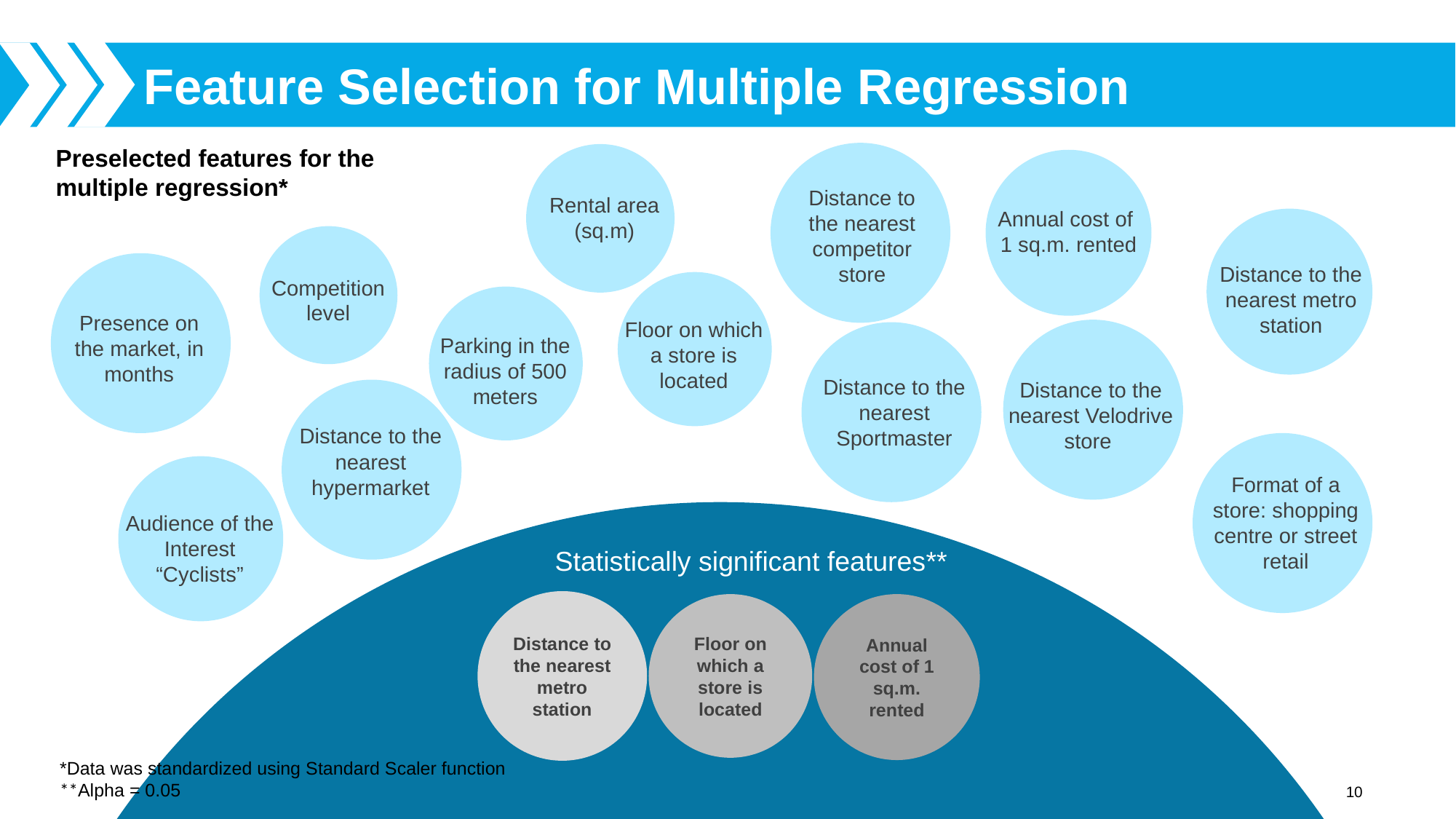

Preselected features for the multiple regression*

# Feature Selection for Multiple Regression

Distance to the nearest competitor store
Rental area (sq.m)
Annual cost of
1 sq.m. rented

Distance to the nearest metro station
Competition level

Presence on the market, in months
Floor on which a store is located

Parking in the radius of 500 meters
Distance to the nearest Sportmaster
Distance to the nearest Velodrive store

Distance to the nearest hypermarket

Format of a store: shopping centre or street retail

Audience of the Interest “Cyclists”
Statistically significant features**
Distance to the nearest metro station
Floor on which a store is located
Annual cost of 1 sq.m. rented
*Data was standardized using Standard Scaler function
**Alpha = 0.05
10